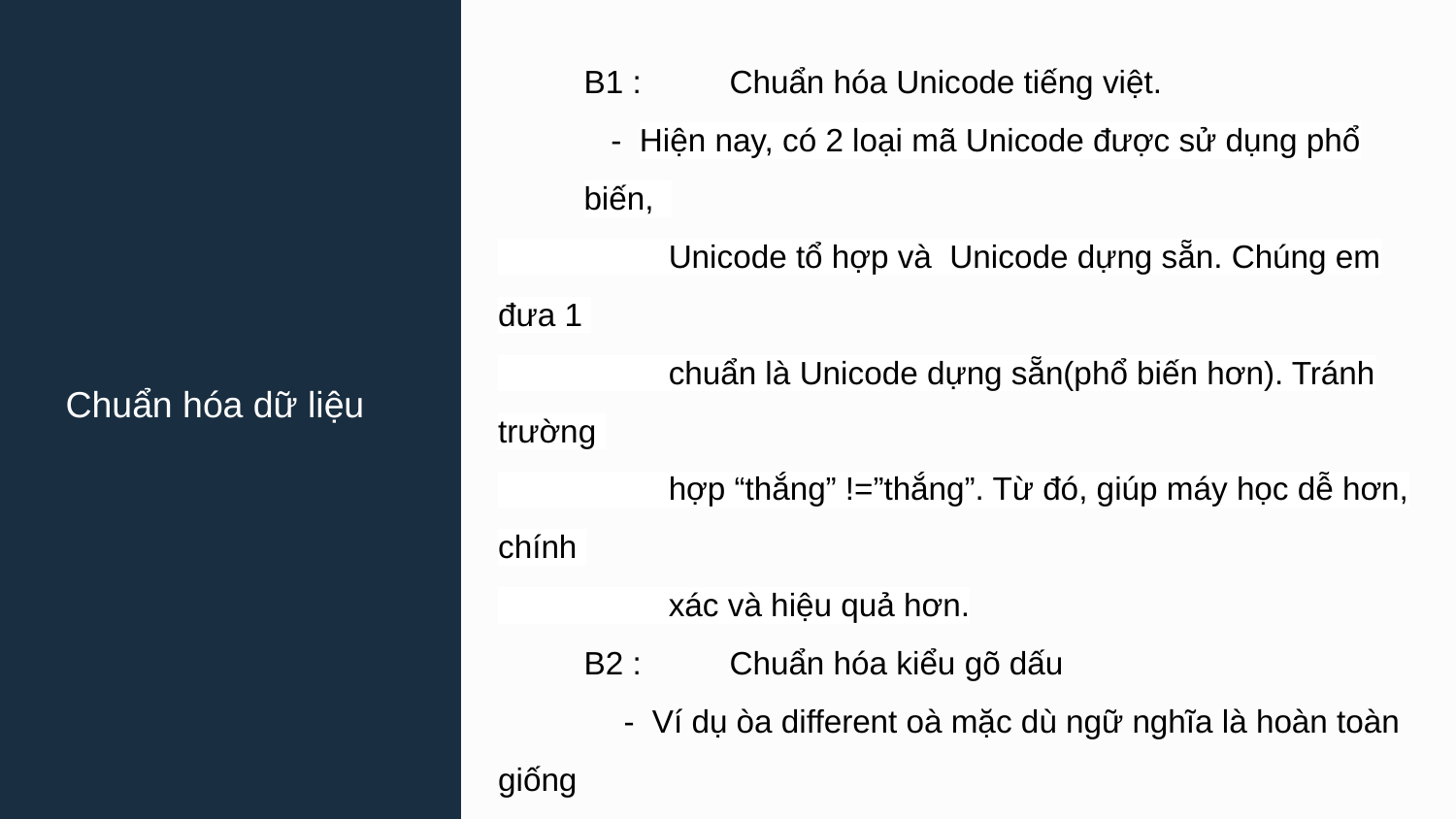

B1 : 	Chuẩn hóa Unicode tiếng việt.
   -  Hiện nay, có 2 loại mã Unicode được sử dụng phổ biến,
                   Unicode tổ hợp và  Unicode dựng sẵn. Chúng em đưa 1
                   chuẩn là Unicode dựng sẵn(phổ biến hơn). Tránh trường
                   hợp “thắng” !=”thắng”. Từ đó, giúp máy học dễ hơn, chính
                   xác và hiệu quả hơn.
B2 : 	Chuẩn hóa kiểu gõ dấu
              -  Ví dụ òa different oà mặc dù ngữ nghĩa là hoàn toàn giống
                  nhau. Tránh trường hợp máy tính học sai mặc dù nghĩa của
                  các từ đó hoàn toàn như nhau.

# Chuẩn hóa dữ liệu